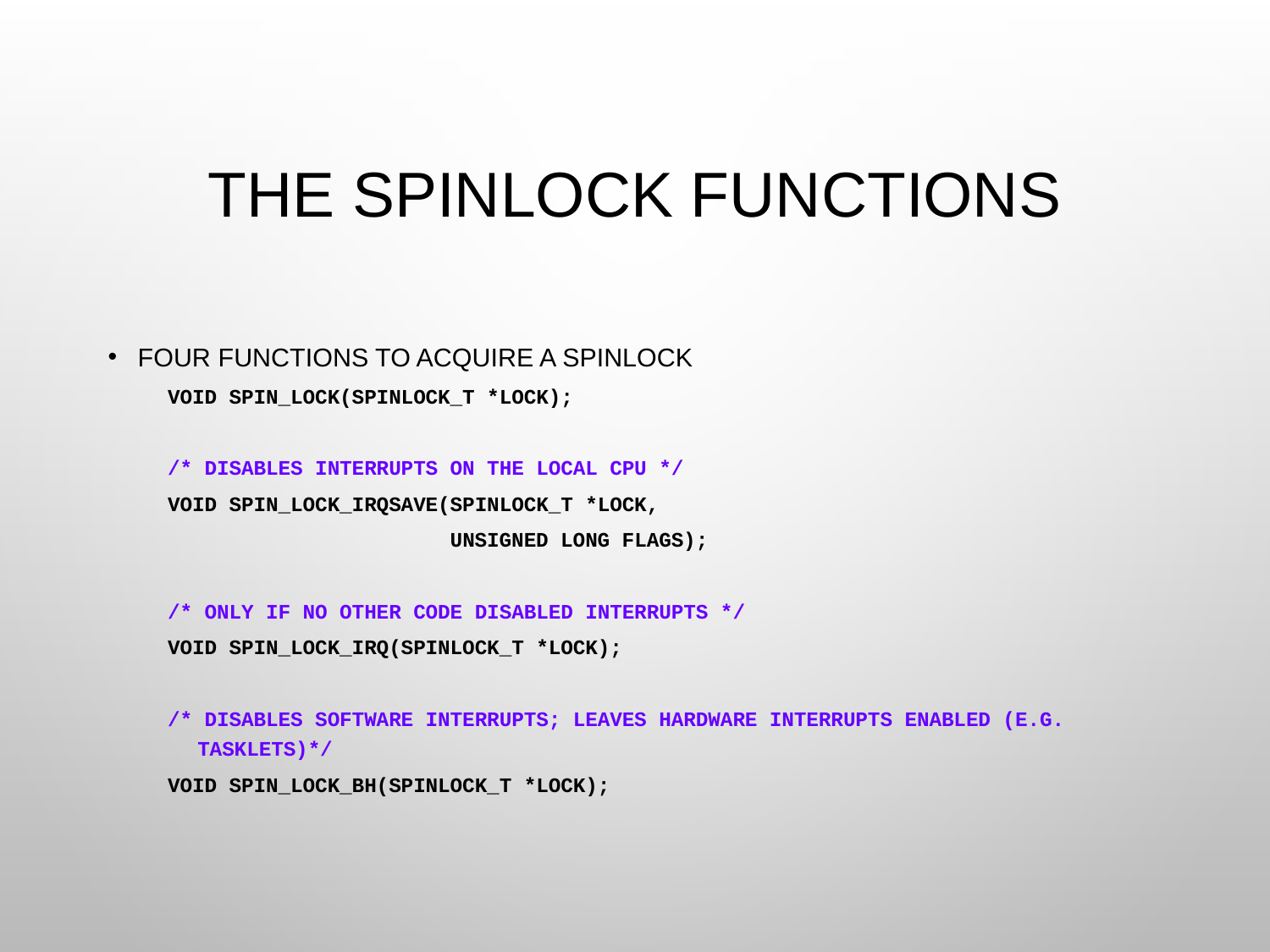

# The Spinlock Functions
Four functions to acquire a spinlock
void spin_lock(spinlock_t *lock);

/* disables interrupts on the local CPU */
void spin_lock_irqsave(spinlock_t *lock,
                       unsigned long flags);

/* only if no other code disabled interrupts */
void spin_lock_irq(spinlock_t *lock);

/* disables software interrupts; leaves hardware interrupts enabled (e.g. tasklets)*/
void spin_lock_bh(spinlock_t *lock);